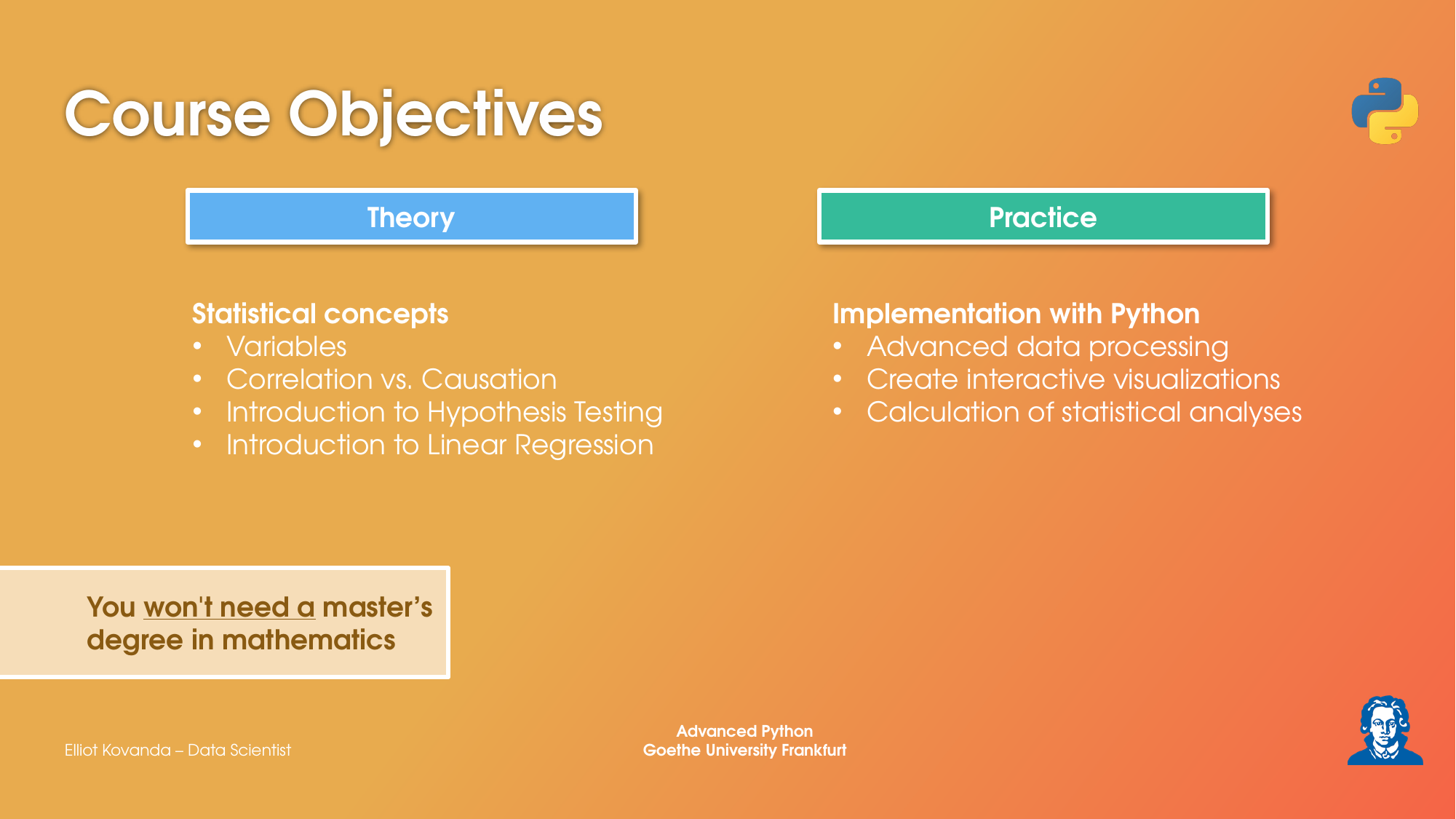

# Course Objectives
Theory
Practice
Statistical concepts
Variables
Correlation vs. Causation
Introduction to Hypothesis Testing
Introduction to Linear Regression

Implementation with Python
Advanced data processing
Create interactive visualizations
Calculation of statistical analyses
 	You won't need a master’s 	degree in mathematics
Elliot Kovanda – Data Scientist